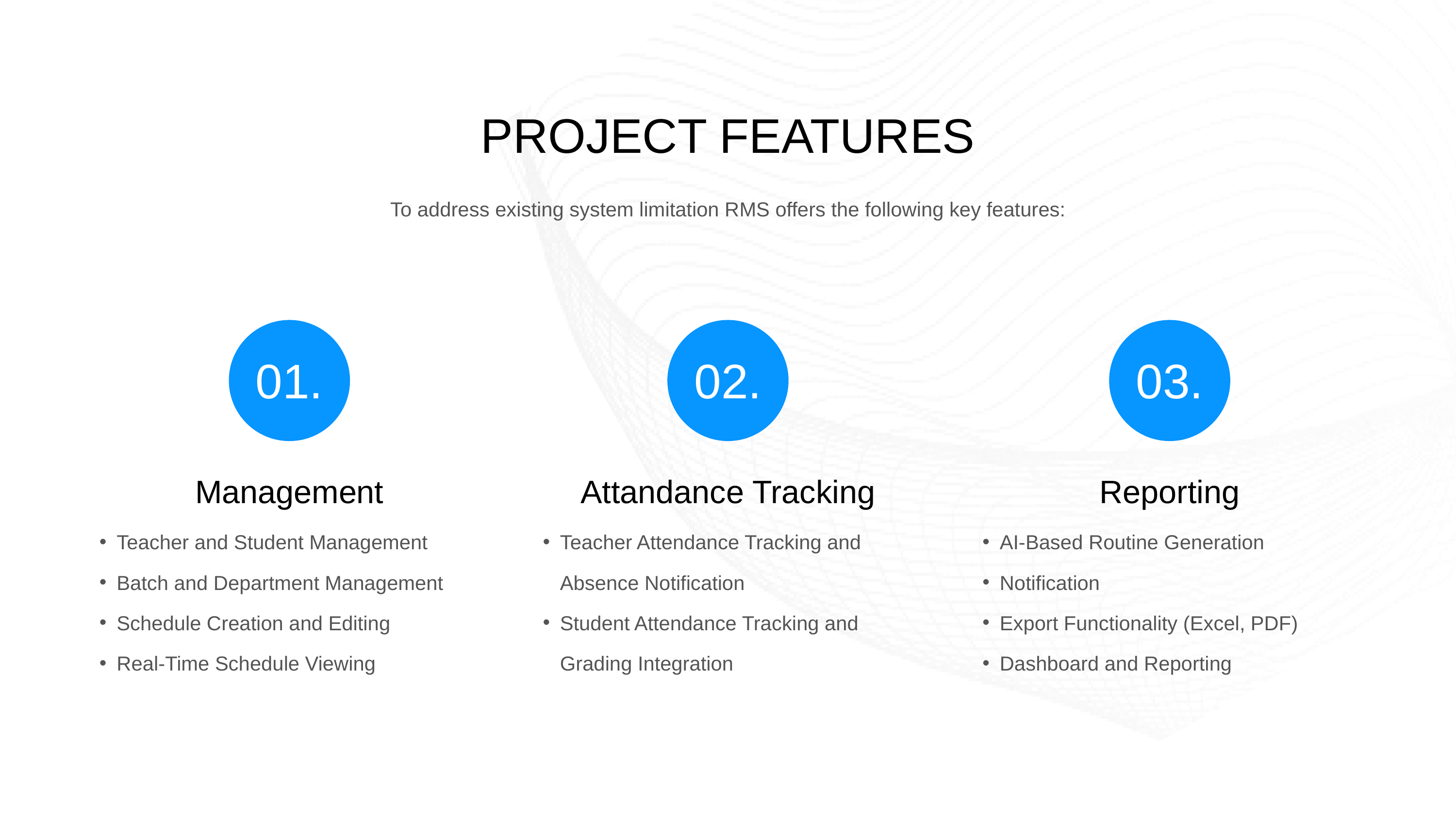

PROJECT FEATURES
To address existing system limitation RMS offers the following key features:

01.
02.
03.
Management
Attandance Tracking
Reporting
Teacher and Student Management
Batch and Department Management
Schedule Creation and Editing
Real-Time Schedule Viewing

Teacher Attendance Tracking and Absence Notification
Student Attendance Tracking and Grading Integration

AI-Based Routine Generation
Notification
Export Functionality (Excel, PDF)
Dashboard and Reporting